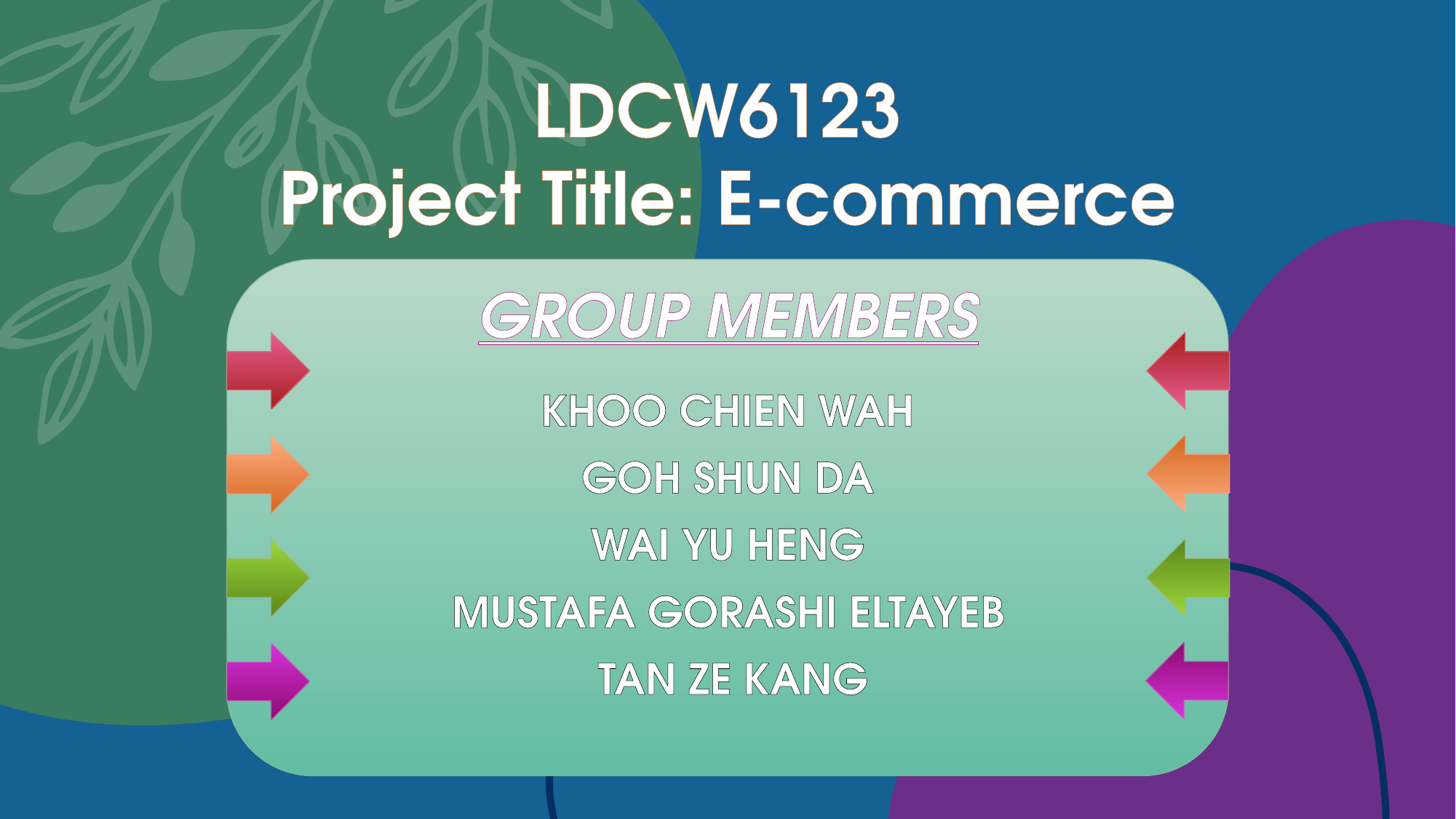

# LDCW6123 Project Title: E-commerce

GROUP MEMBERS

KHOO CHIEN WAH

GOH SHUN DA
WAI YU HENG

MUSTAFA GORASHI ELTAYEB

 TAN ZE KANG